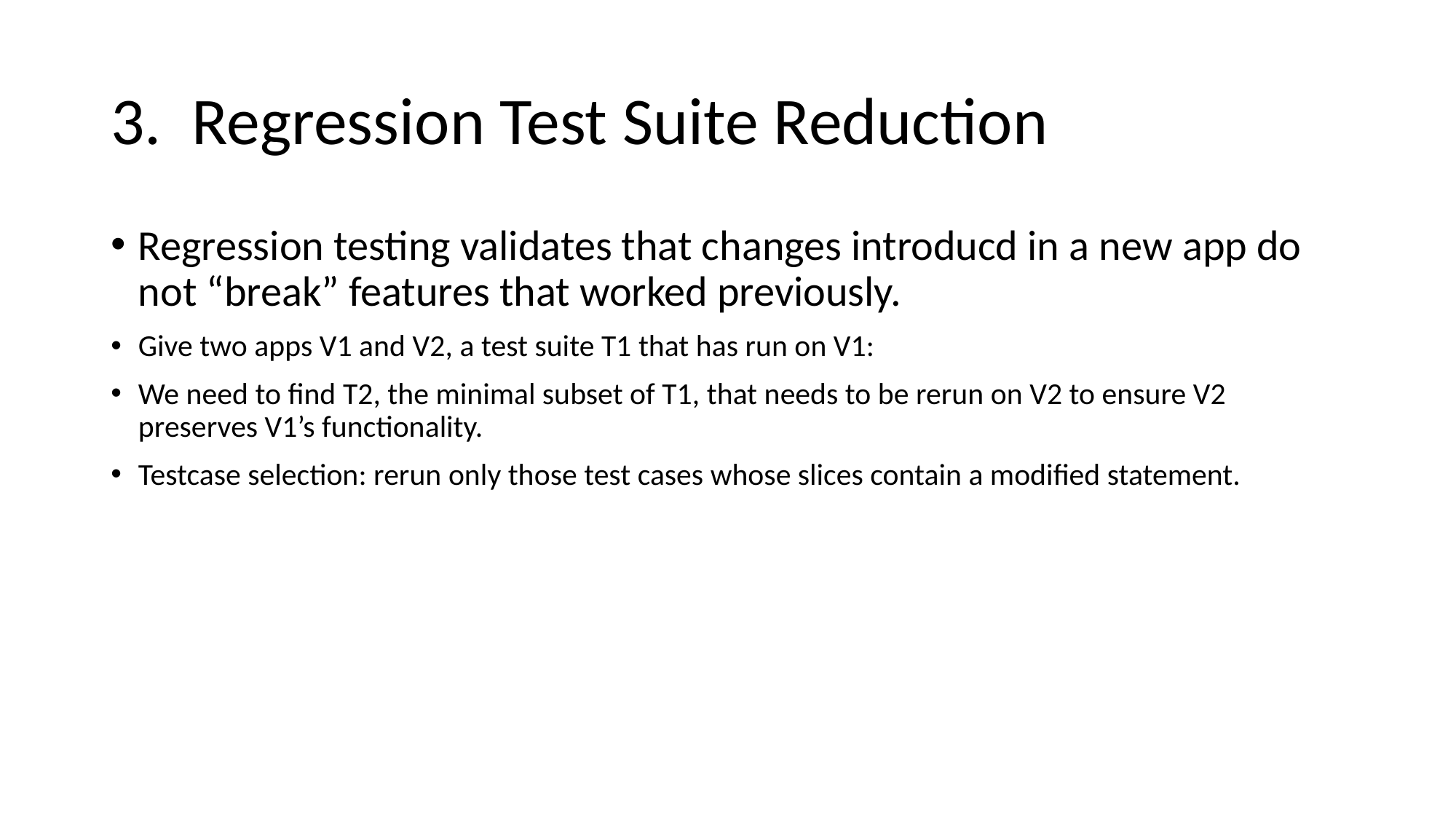

# 3.  Regression Test Suite Reduction
Regression testing validates that changes introducd in a new app do not “break” features that worked previously.
Give two apps V1 and V2, a test suite T1 that has run on V1:
We need to find T2, the minimal subset of T1, that needs to be rerun on V2 to ensure V2 preserves V1’s functionality.
Testcase selection: rerun only those test cases whose slices contain a modified statement.